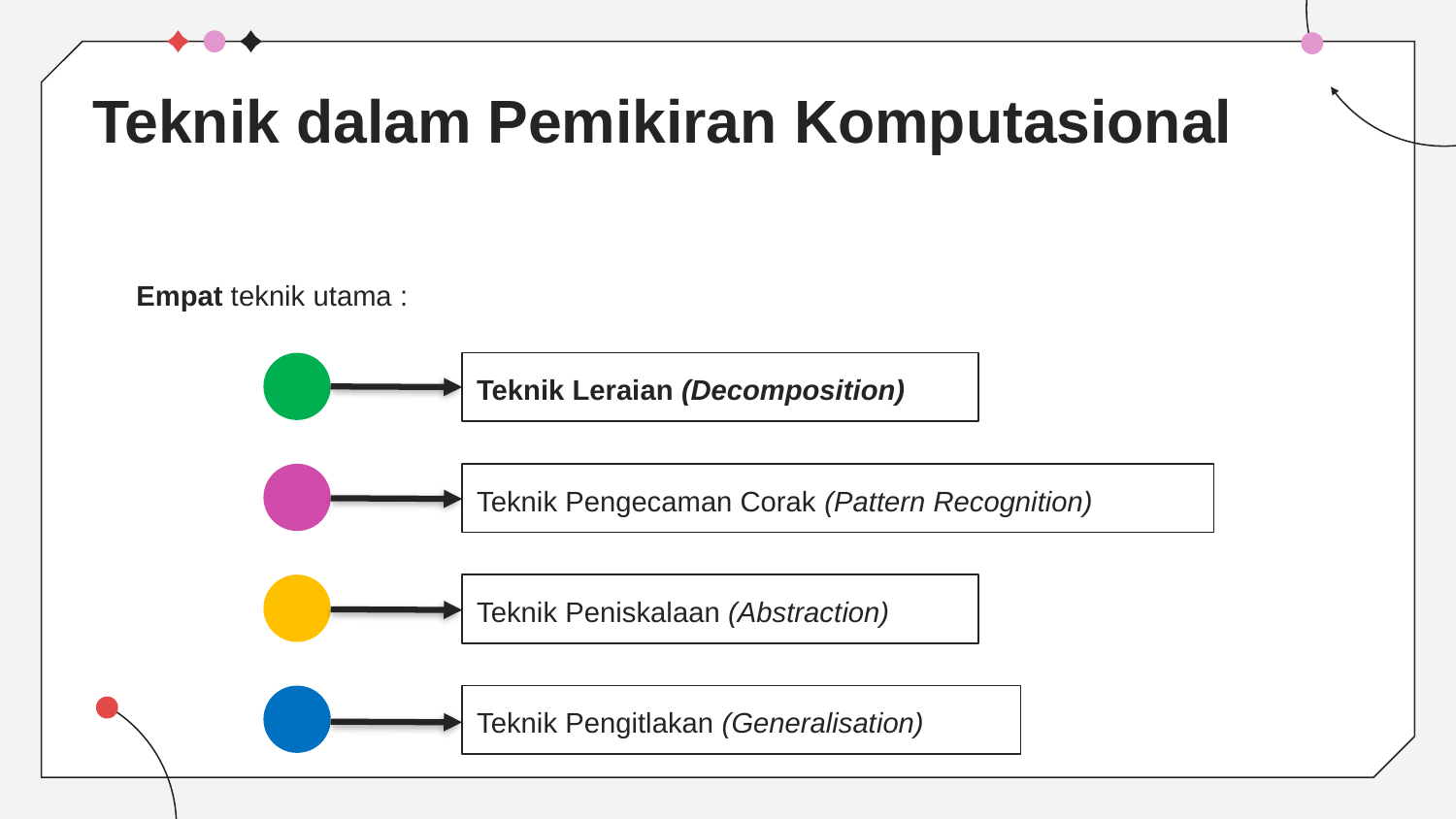

# Teknik dalam Pemikiran Komputasional
Empat teknik utama :

Teknik Leraian (Decomposition)

Teknik Pengecaman Corak (Pattern Recognition)

Teknik Peniskalaan (Abstraction)

Teknik Pengitlakan (Generalisation)